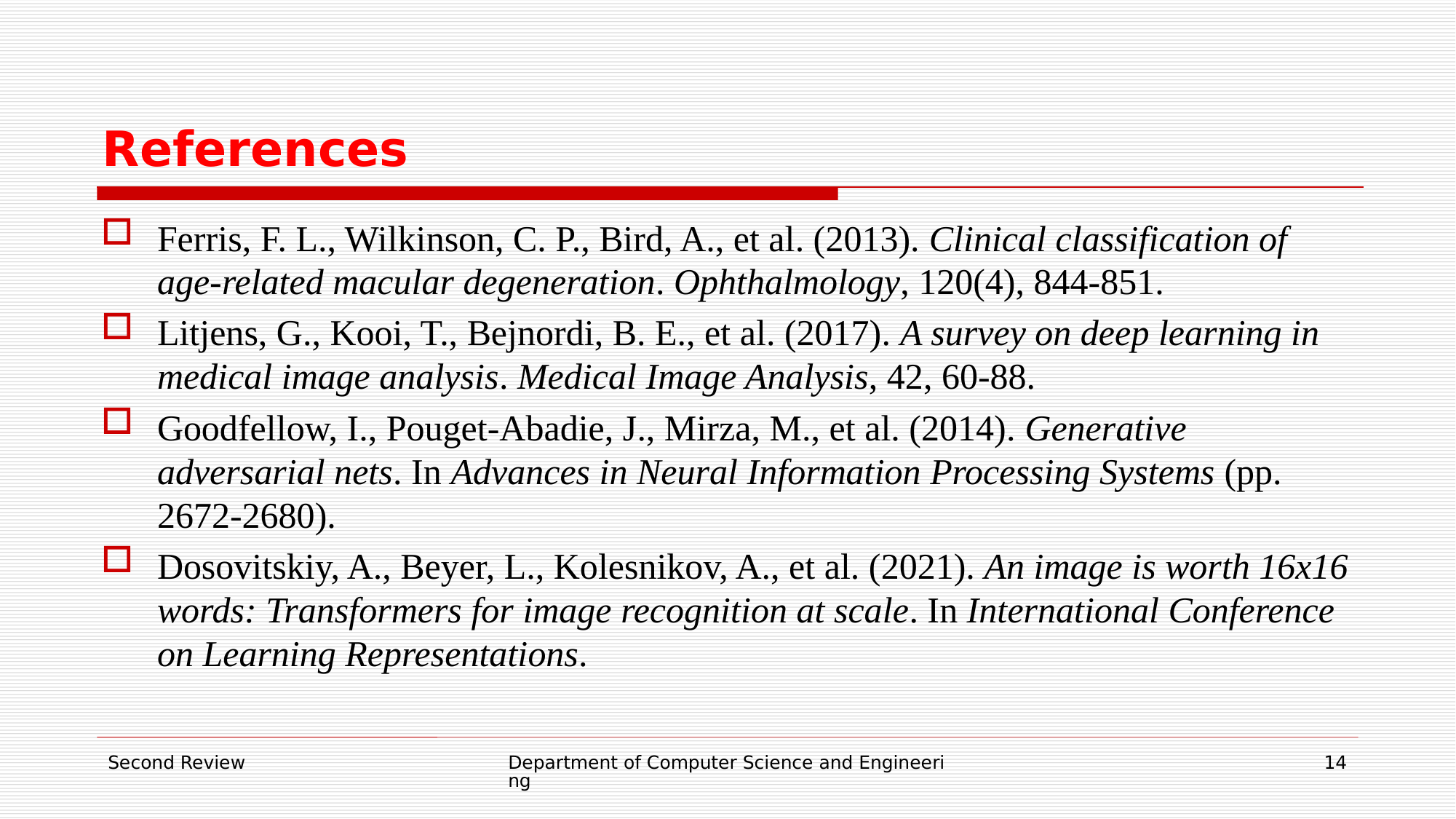

# References
Ferris, F. L., Wilkinson, C. P., Bird, A., et al. (2013). Clinical classification of age-related macular degeneration. Ophthalmology, 120(4), 844-851.
Litjens, G., Kooi, T., Bejnordi, B. E., et al. (2017). A survey on deep learning in medical image analysis. Medical Image Analysis, 42, 60-88.
Goodfellow, I., Pouget-Abadie, J., Mirza, M., et al. (2014). Generative adversarial nets. In Advances in Neural Information Processing Systems (pp. 2672-2680).
Dosovitskiy, A., Beyer, L., Kolesnikov, A., et al. (2021). An image is worth 16x16 words: Transformers for image recognition at scale. In International Conference on Learning Representations.
Second Review
Department of Computer Science and Engineering
14